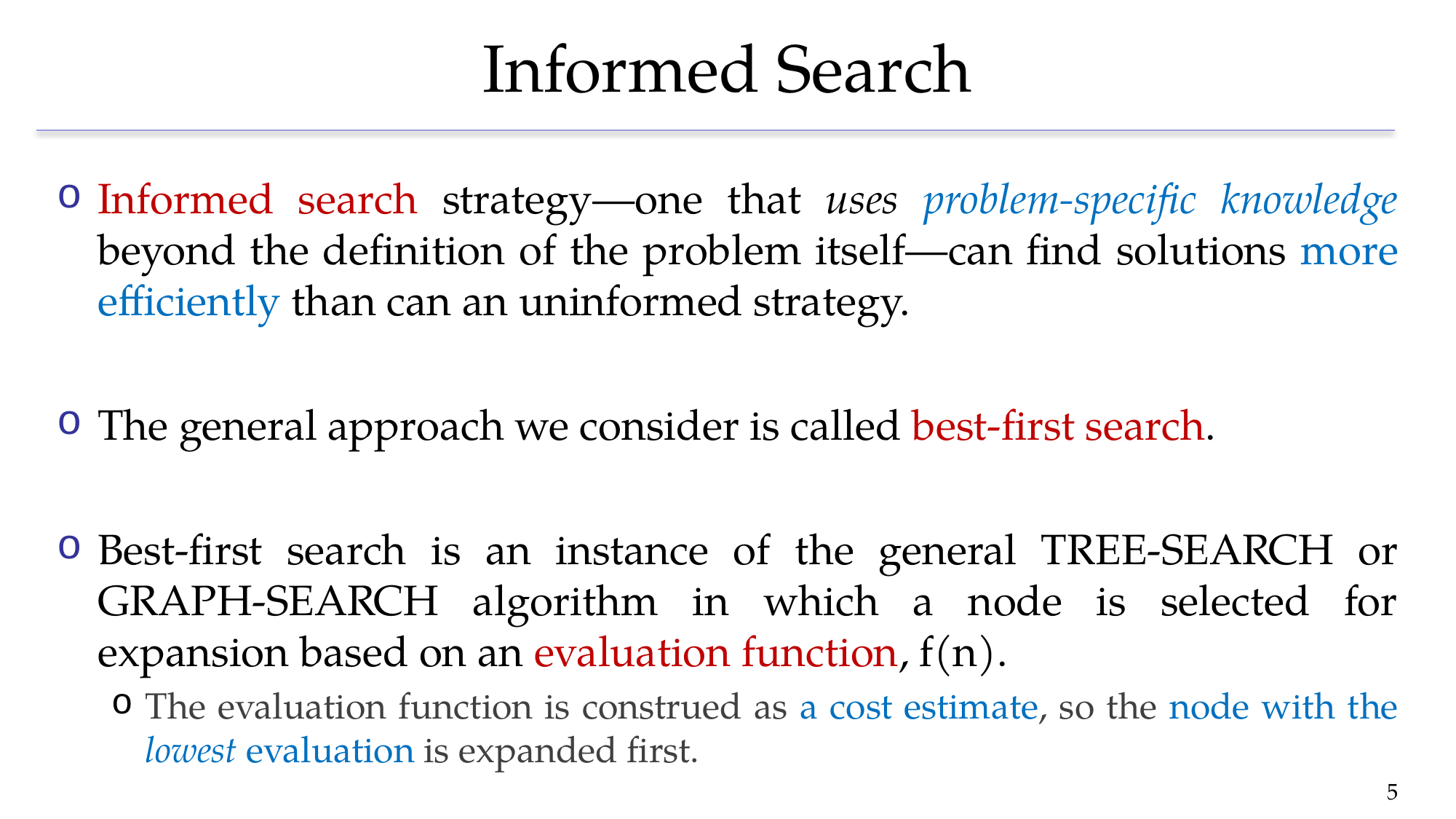

# Informed Search
Informed search strategy—one that uses problem-specific knowledge beyond the definition of the problem itself—can find solutions more efficiently than can an uninformed strategy.

The general approach we consider is called best-first search.

Best-first search is an instance of the general TREE-SEARCH or GRAPH-SEARCH algorithm in which a node is selected for expansion based on an evaluation function, f(n).
The evaluation function is construed as a cost estimate, so the node with the lowest evaluation is expanded first.

5